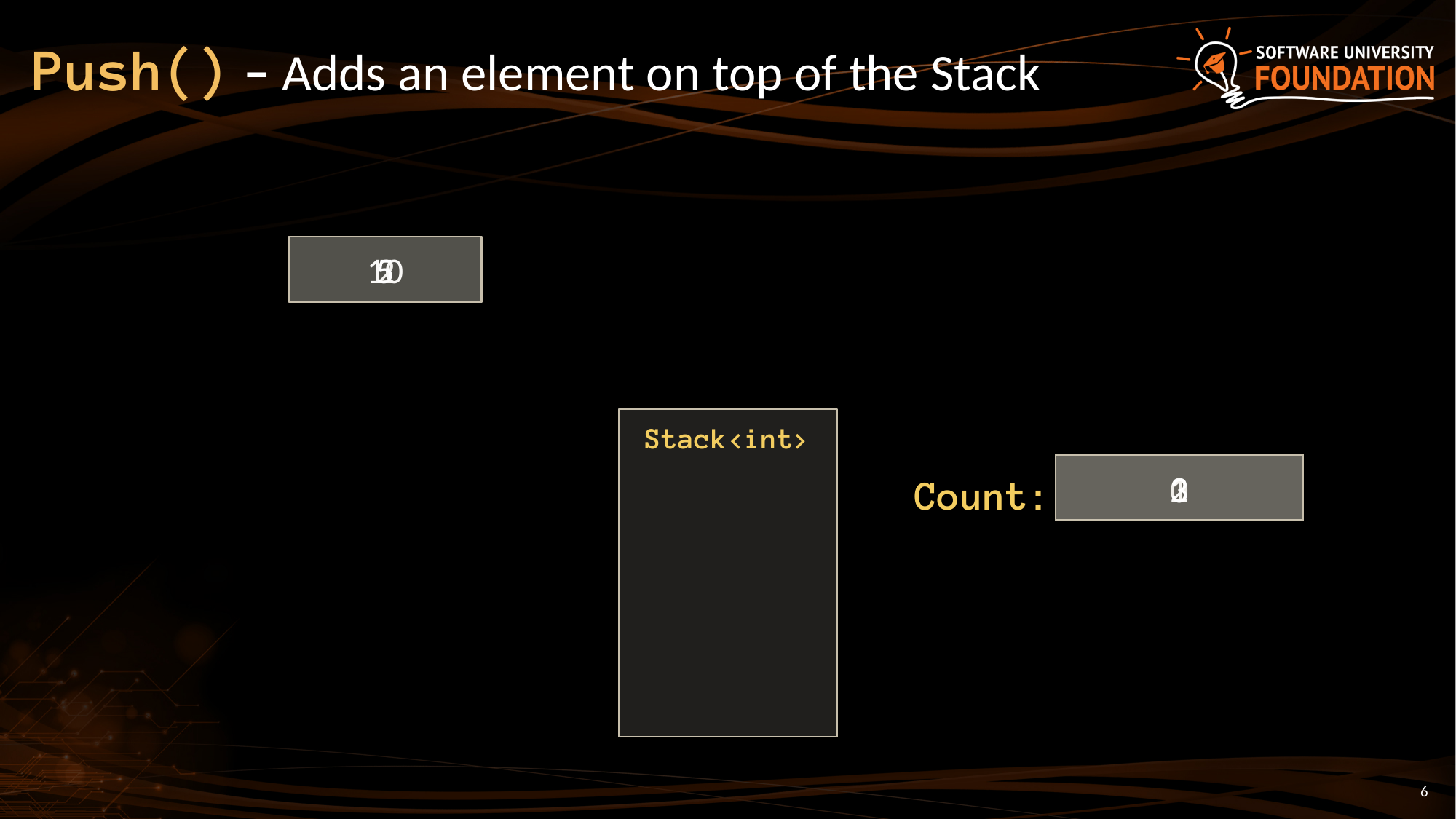

# Push() – Adds an element on top of the Stack
10
5
2

Stack<int>

2
0
1
3
Count:
6